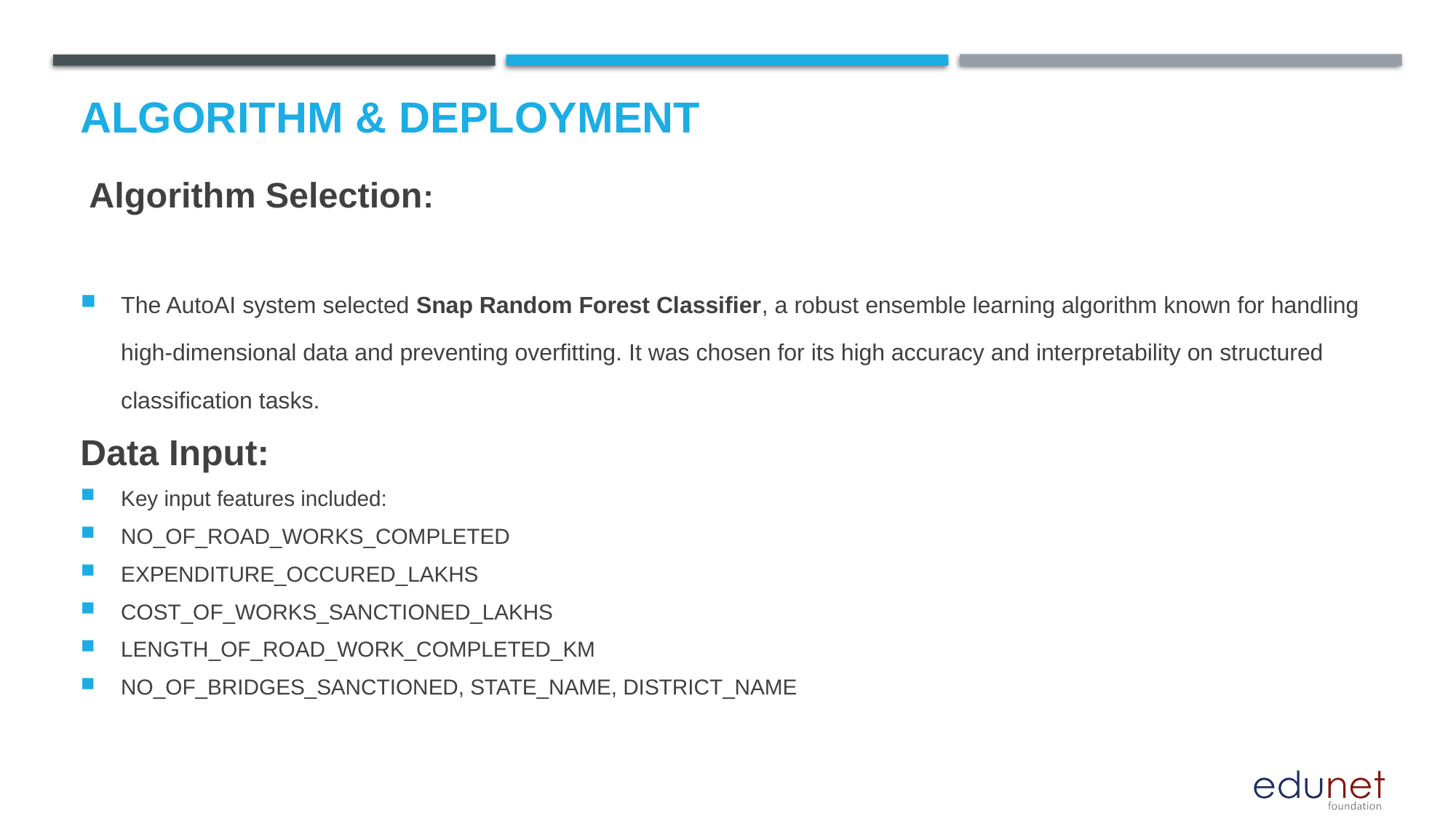

# Algorithm & Deployment

 Algorithm Selection:

The AutoAI system selected Snap Random Forest Classifier, a robust ensemble learning algorithm known for handling high-dimensional data and preventing overfitting. It was chosen for its high accuracy and interpretability on structured classification tasks.
Data Input:
Key input features included:
NO_OF_ROAD_WORKS_COMPLETED
EXPENDITURE_OCCURED_LAKHS
COST_OF_WORKS_SANCTIONED_LAKHS
LENGTH_OF_ROAD_WORK_COMPLETED_KM
NO_OF_BRIDGES_SANCTIONED, STATE_NAME, DISTRICT_NAME